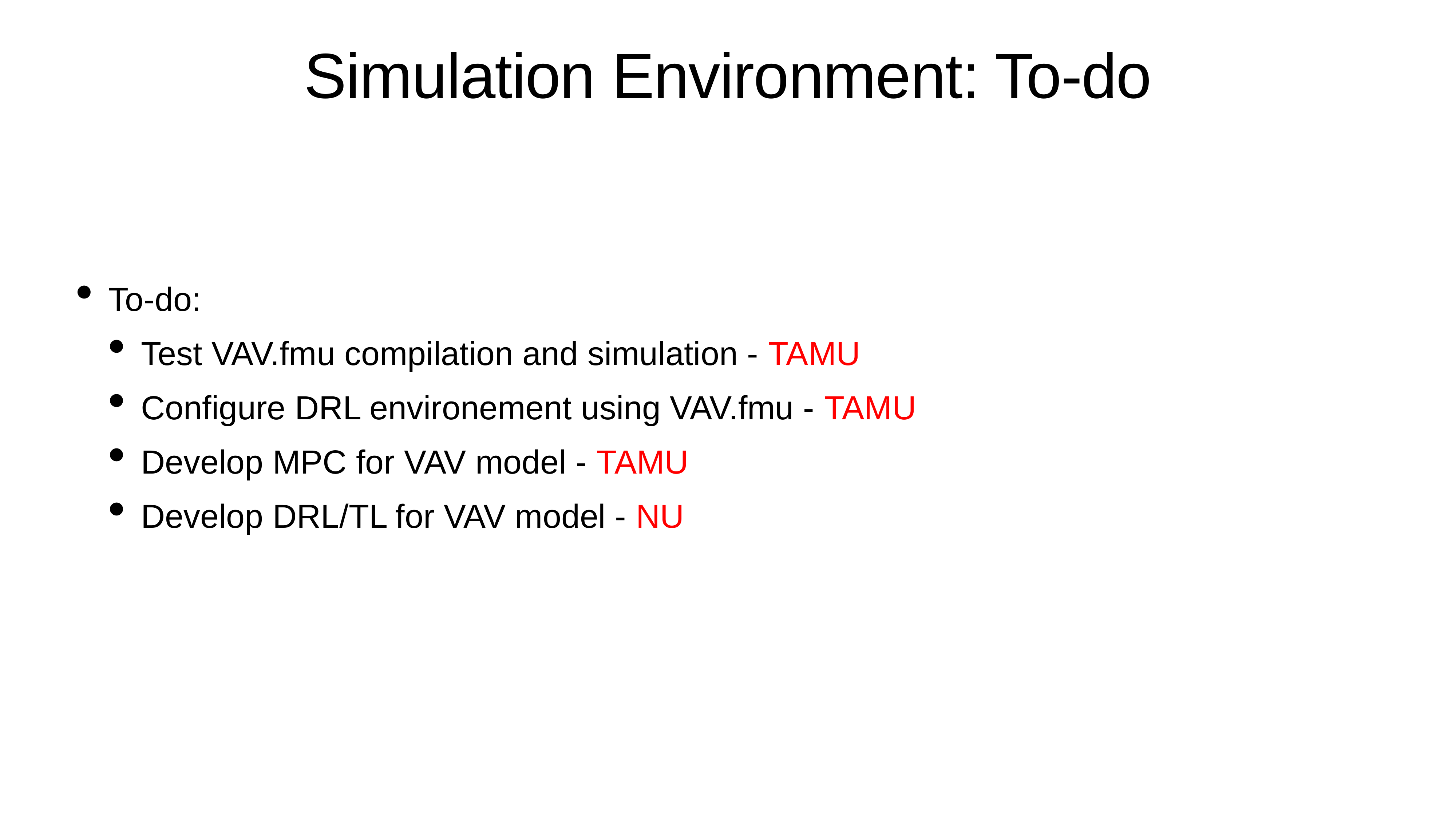

# Simulation Environment: To-do

To-do:
Test VAV.fmu compilation and simulation - TAMU
Configure DRL environement using VAV.fmu - TAMU
Develop MPC for VAV model - TAMU
Develop DRL/TL for VAV model - NU